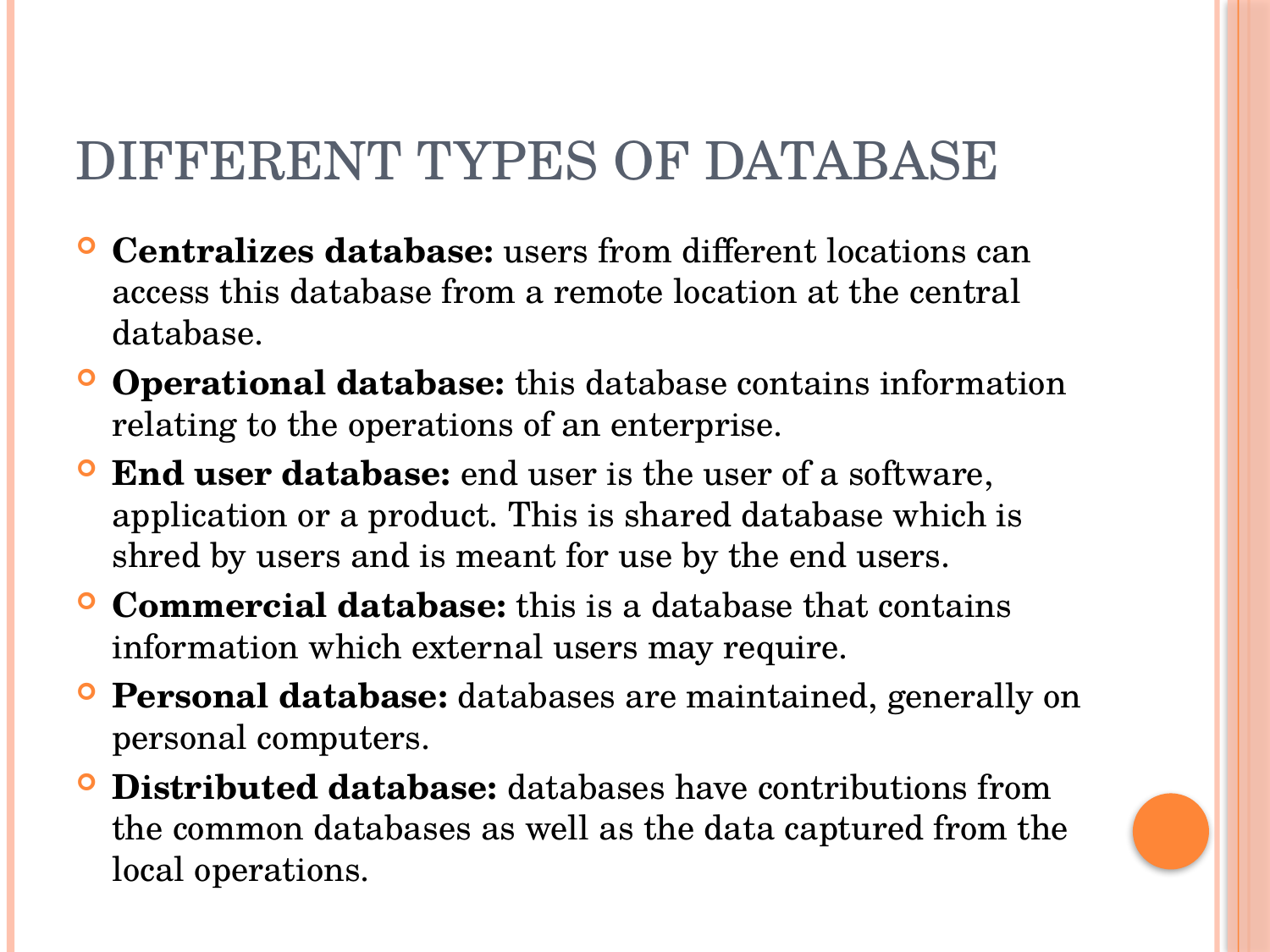

# Different types of database
Centralizes database: users from different locations can access this database from a remote location at the central database.
Operational database: this database contains information relating to the operations of an enterprise.
End user database: end user is the user of a software, application or a product. This is shared database which is shred by users and is meant for use by the end users.
Commercial database: this is a database that contains information which external users may require.
Personal database: databases are maintained, generally on personal computers.
Distributed database: databases have contributions from the common databases as well as the data captured from the local operations.